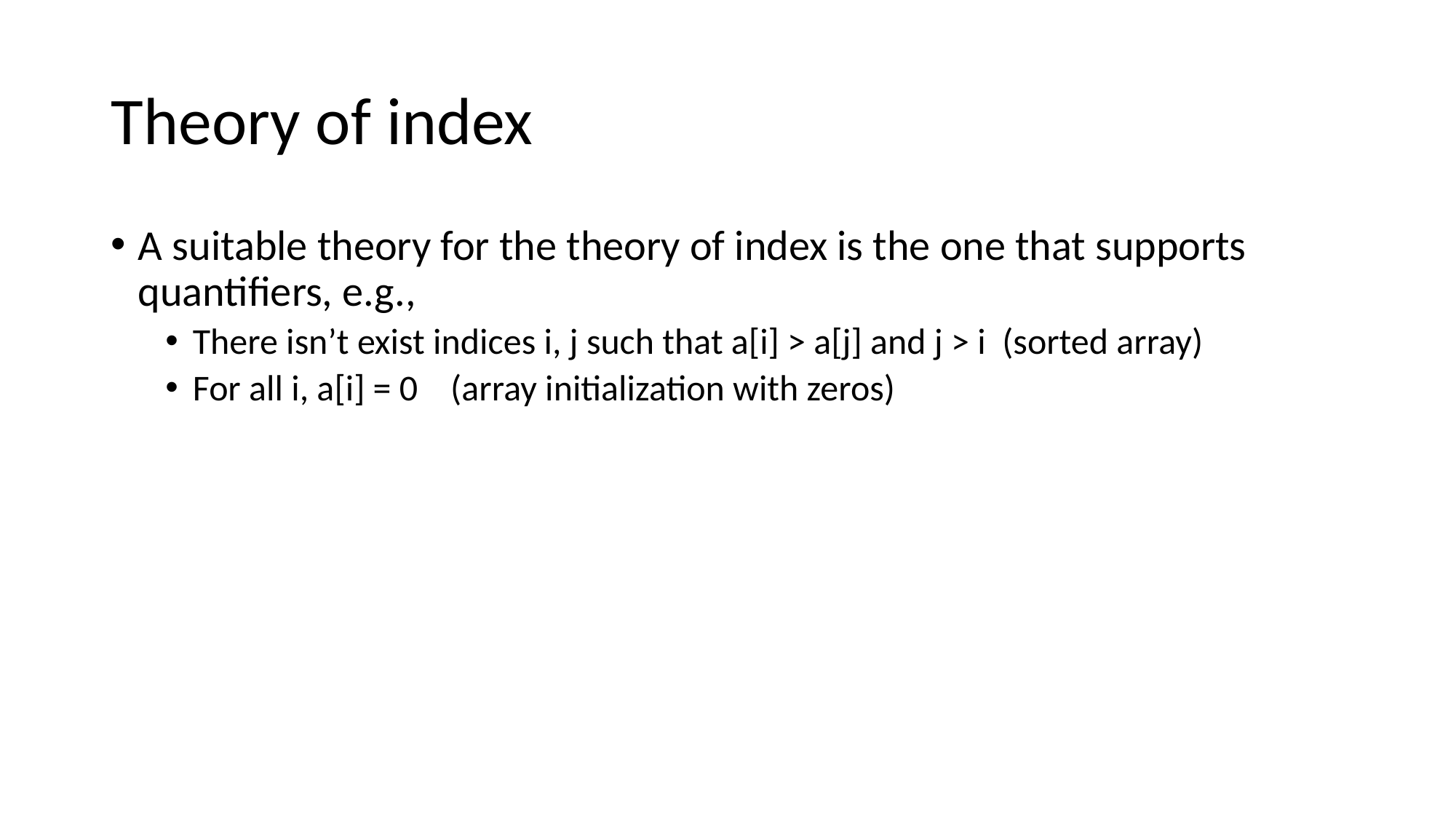

# Theory of index
A suitable theory for the theory of index is the one that supports quantifiers, e.g.,
There isn’t exist indices i, j such that a[i] > a[j] and j > i  (sorted array)
For all i, a[i] = 0    (array initialization with zeros)